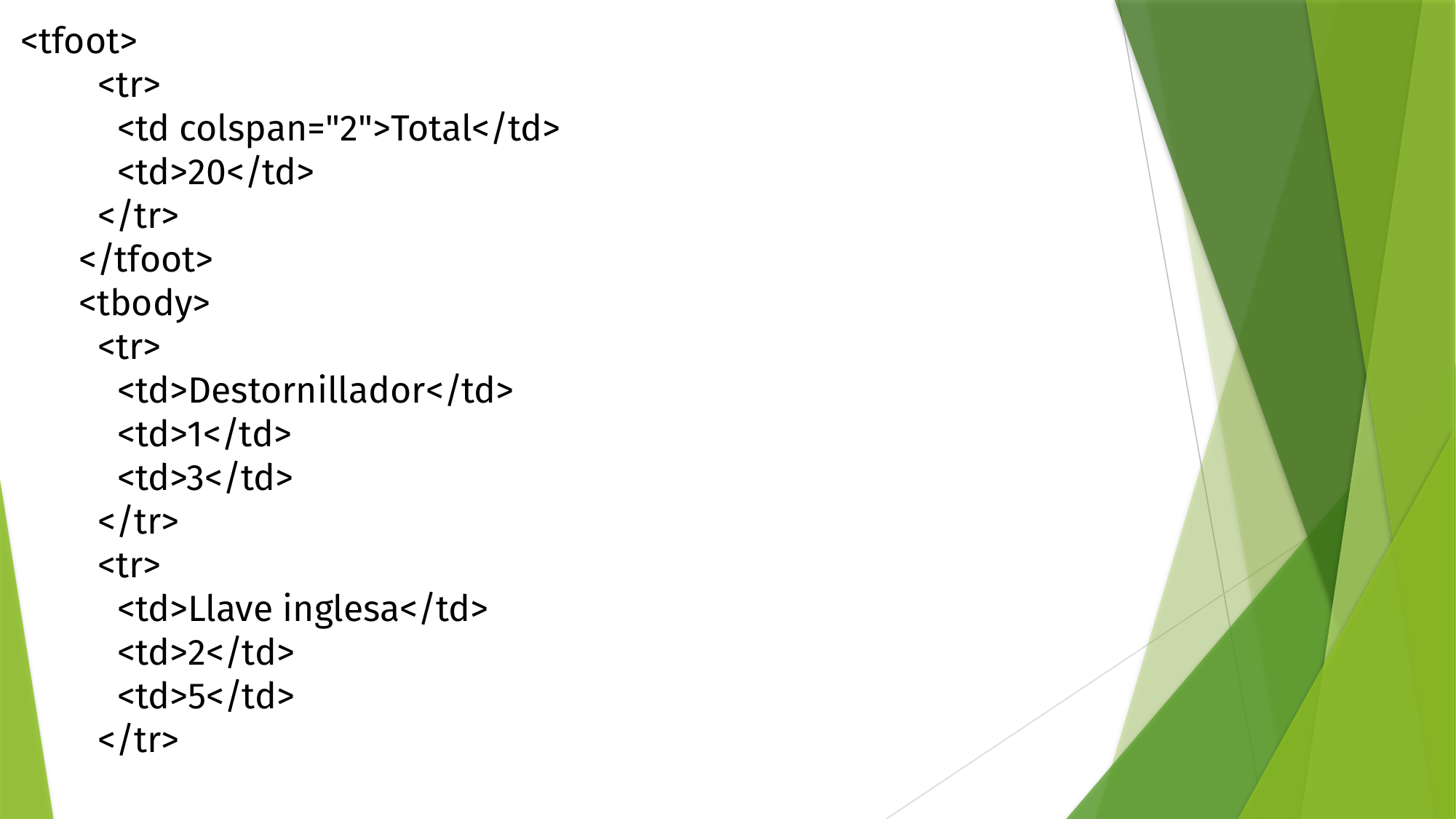

<tfoot>
        <tr>
          <td colspan="2">Total</td>
          <td>20</td>
        </tr>
      </tfoot>
      <tbody>
        <tr>
          <td>Destornillador</td>
          <td>1</td>
          <td>3</td>
        </tr>
        <tr>
          <td>Llave inglesa</td>
          <td>2</td>
          <td>5</td>
        </tr>